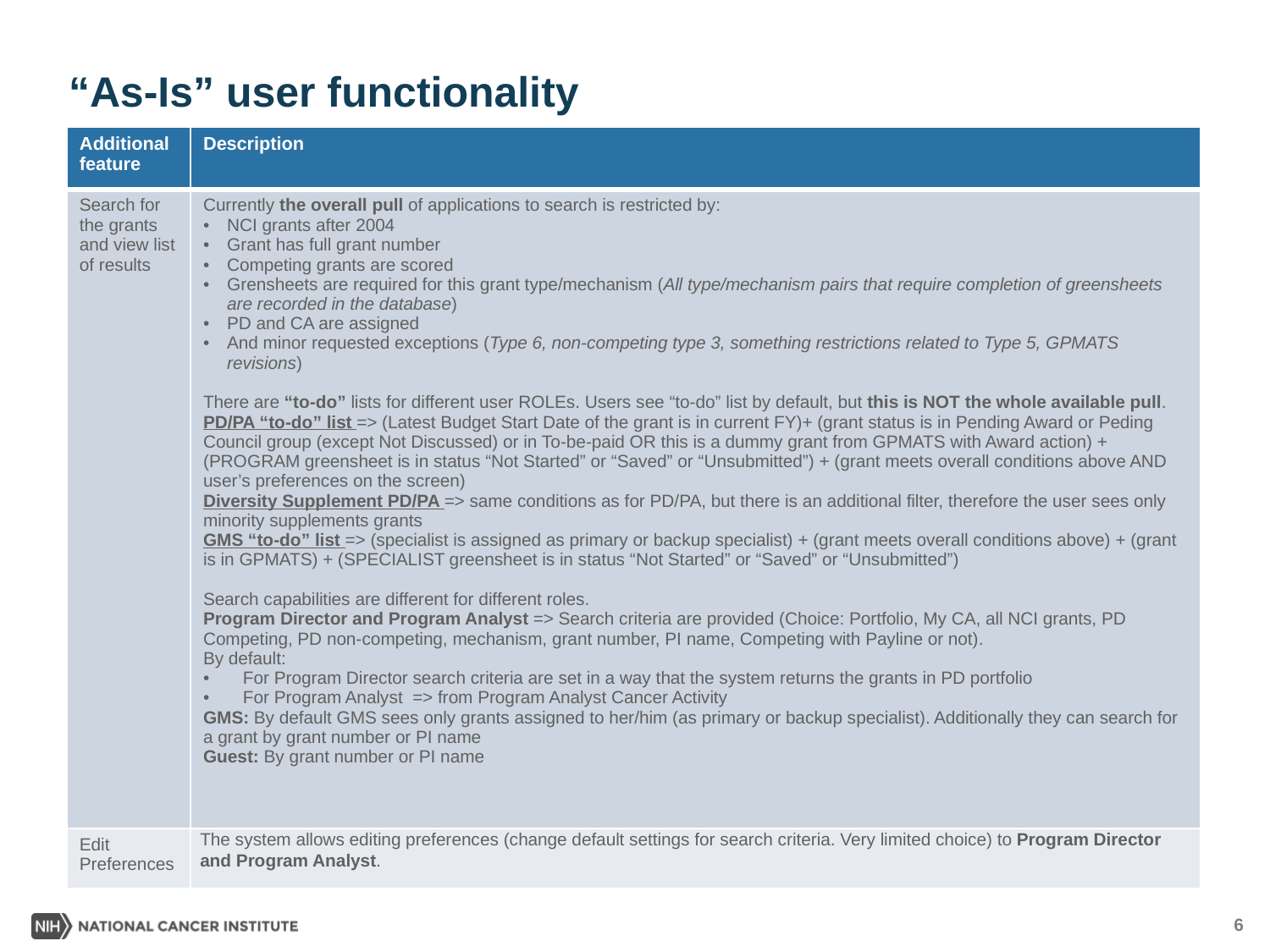

# “As-Is” user functionality
| Additional feature | Description |
| --- | --- |
| Search for the grants and view list of results | Currently the overall pull of applications to search is restricted by: NCI grants after 2004 Grant has full grant number Competing grants are scored Grensheets are required for this grant type/mechanism (All type/mechanism pairs that require completion of greensheets are recorded in the database) PD and CA are assigned And minor requested exceptions (Type 6, non-competing type 3, something restrictions related to Type 5, GPMATS revisions)   There are “to-do” lists for different user ROLEs. Users see “to-do” list by default, but this is NOT the whole available pull. PD/PA “to-do” list => (Latest Budget Start Date of the grant is in current FY)+ (grant status is in Pending Award or Peding Council group (except Not Discussed) or in To-be-paid OR this is a dummy grant from GPMATS with Award action) + (PROGRAM greensheet is in status “Not Started” or “Saved” or “Unsubmitted”) + (grant meets overall conditions above AND user’s preferences on the screen) Diversity Supplement PD/PA => same conditions as for PD/PA, but there is an additional filter, therefore the user sees only minority supplements grants GMS “to-do” list => (specialist is assigned as primary or backup specialist) + (grant meets overall conditions above) + (grant is in GPMATS) + (SPECIALIST greensheet is in status “Not Started” or “Saved” or “Unsubmitted”) Search capabilities are different for different roles. Program Director and Program Analyst => Search criteria are provided (Choice: Portfolio, My CA, all NCI grants, PD Competing, PD non-competing, mechanism, grant number, PI name, Competing with Payline or not). By default: For Program Director search criteria are set in a way that the system returns the grants in PD portfolio For Program Analyst => from Program Analyst Cancer Activity GMS: By default GMS sees only grants assigned to her/him (as primary or backup specialist). Additionally they can search for a grant by grant number or PI name Guest: By grant number or PI name |
| Edit Preferences | The system allows editing preferences (change default settings for search criteria. Very limited choice) to Program Director and Program Analyst. |